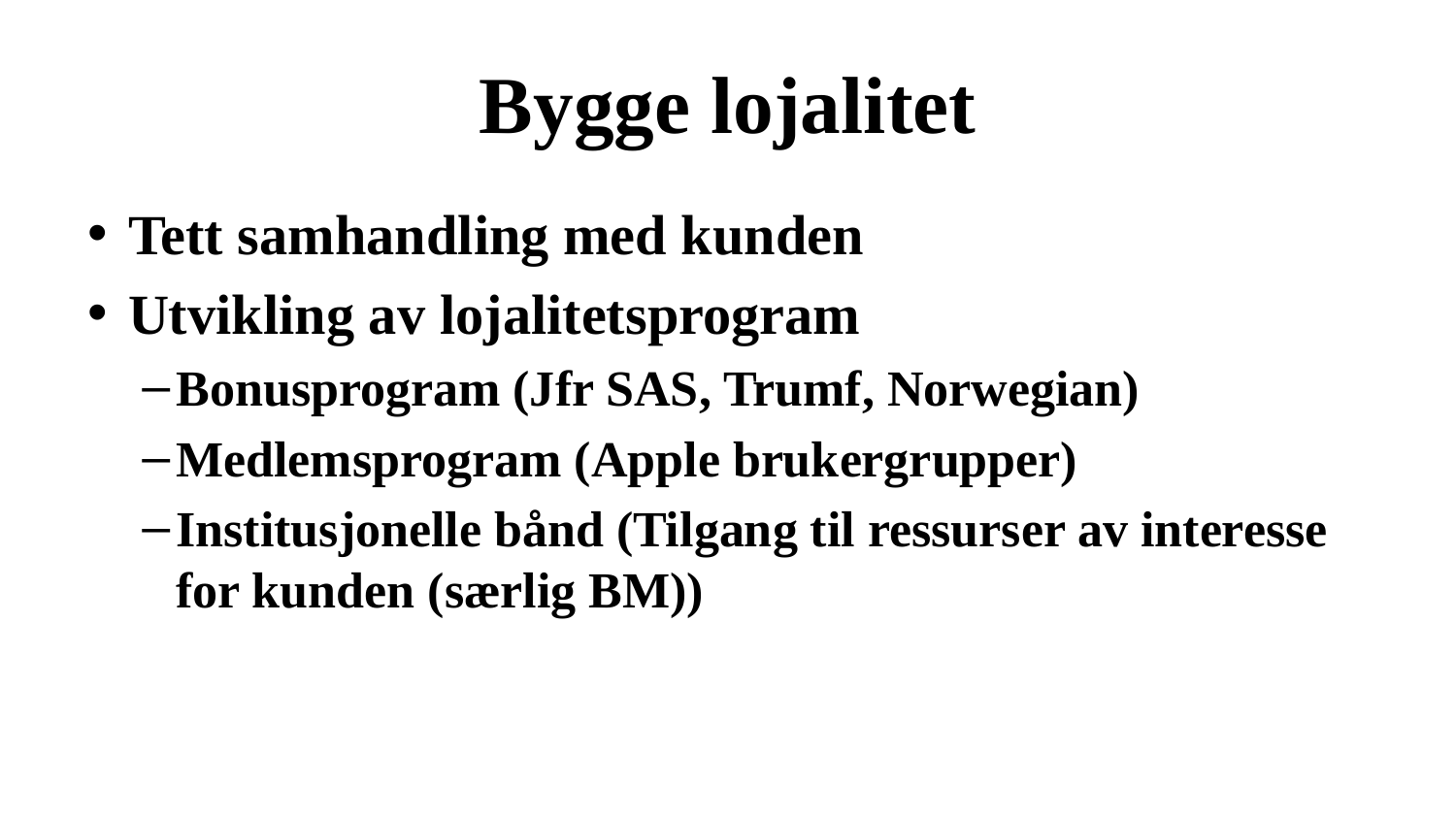

# Bygge lojalitet
Tett samhandling med kunden
Utvikling av lojalitetsprogram
Bonusprogram (Jfr SAS, Trumf, Norwegian)
Medlemsprogram (Apple brukergrupper)
Institusjonelle bånd (Tilgang til ressurser av interesse for kunden (særlig BM))